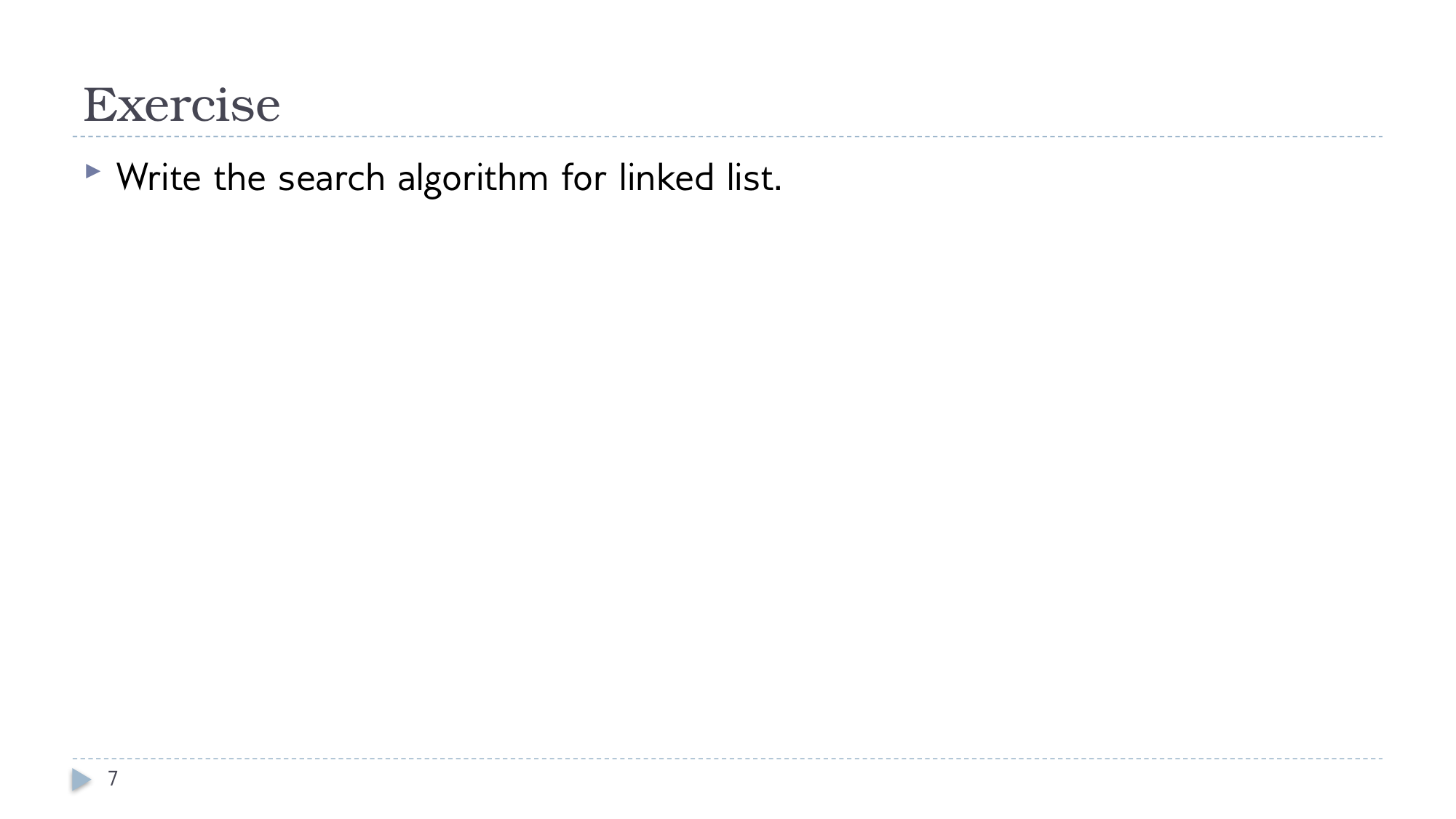

# Exercise
Write the search algorithm for linked list.
7